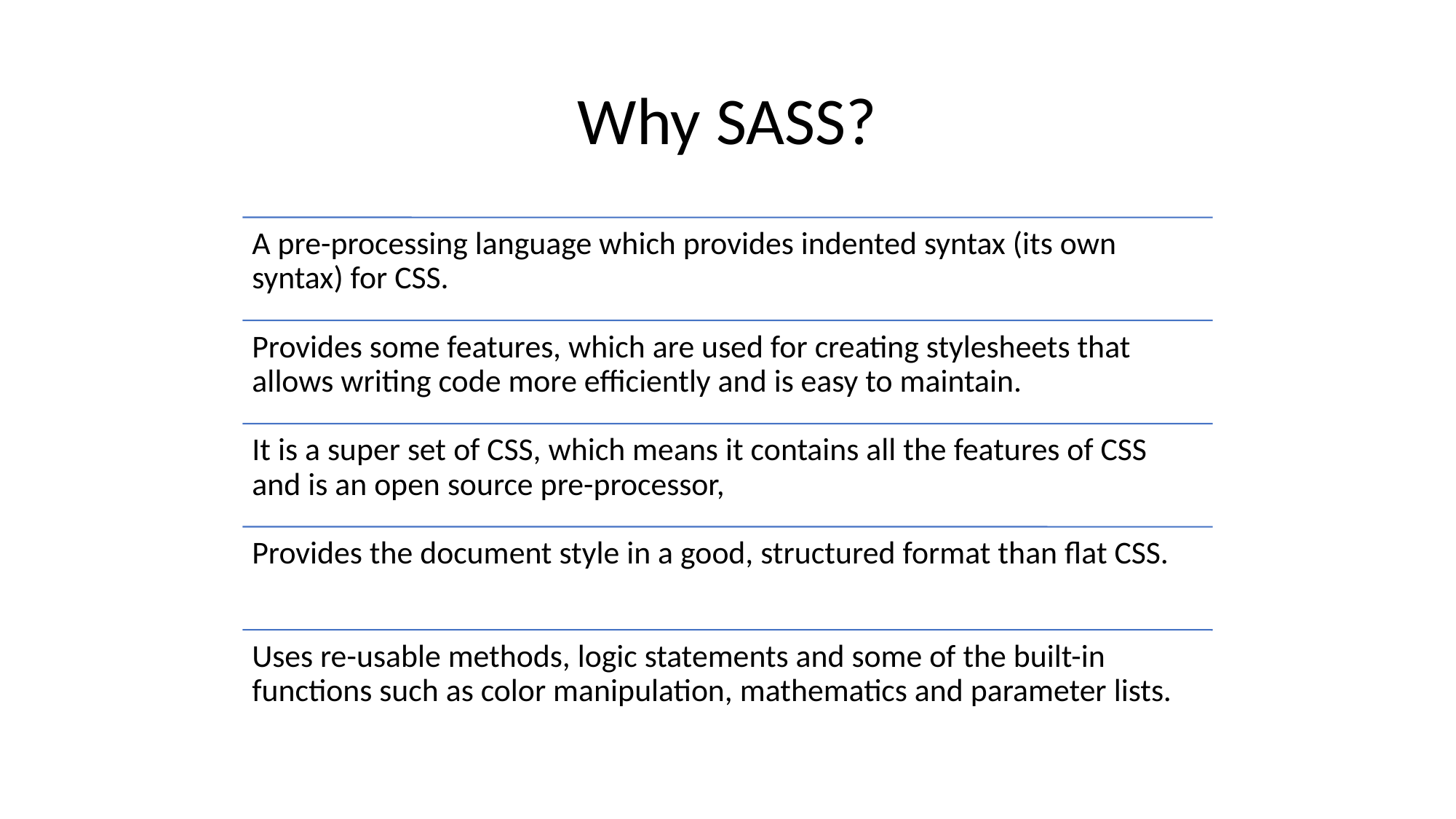

# Why SASS?
A pre-processing language which provides indented syntax (its own syntax) for CSS.
Provides some features, which are used for creating stylesheets that allows writing code more efficiently and is easy to maintain.
It is a super set of CSS, which means it contains all the features of CSS and is an open source pre-processor,
Provides the document style in a good, structured format than flat CSS.
Uses re-usable methods, logic statements and some of the built-in functions such as color manipulation, mathematics and parameter lists.